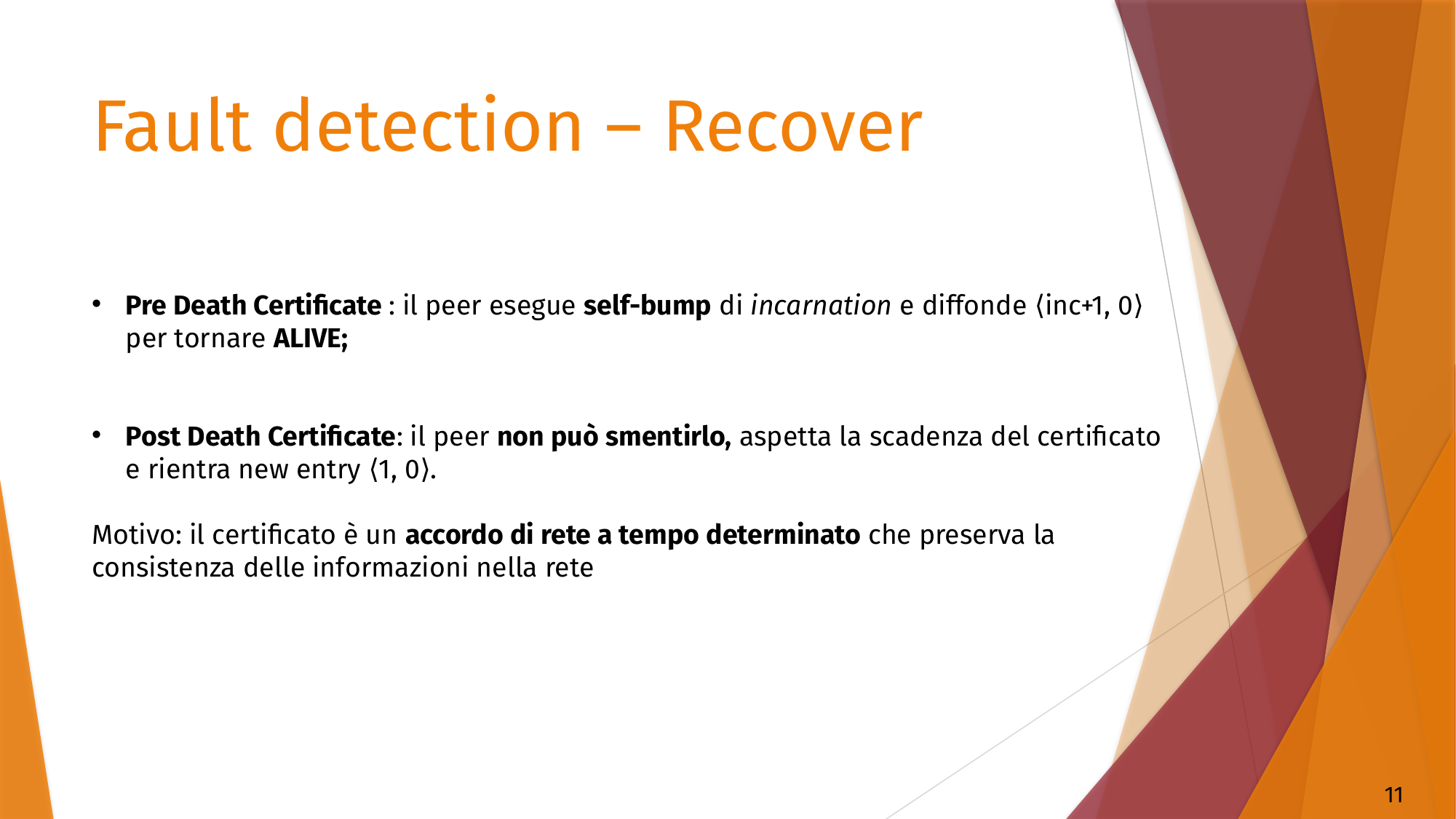

Fault detection – Recover
Pre Death Certificate : il peer esegue self-bump di incarnation e diffonde ⟨inc+1, 0⟩ per tornare ALIVE;

Post Death Certificate: il peer non può smentirlo, aspetta la scadenza del certificato e rientra new entry ⟨1, 0⟩.

Motivo: il certificato è un accordo di rete a tempo determinato che preserva la consistenza delle informazioni nella rete
11